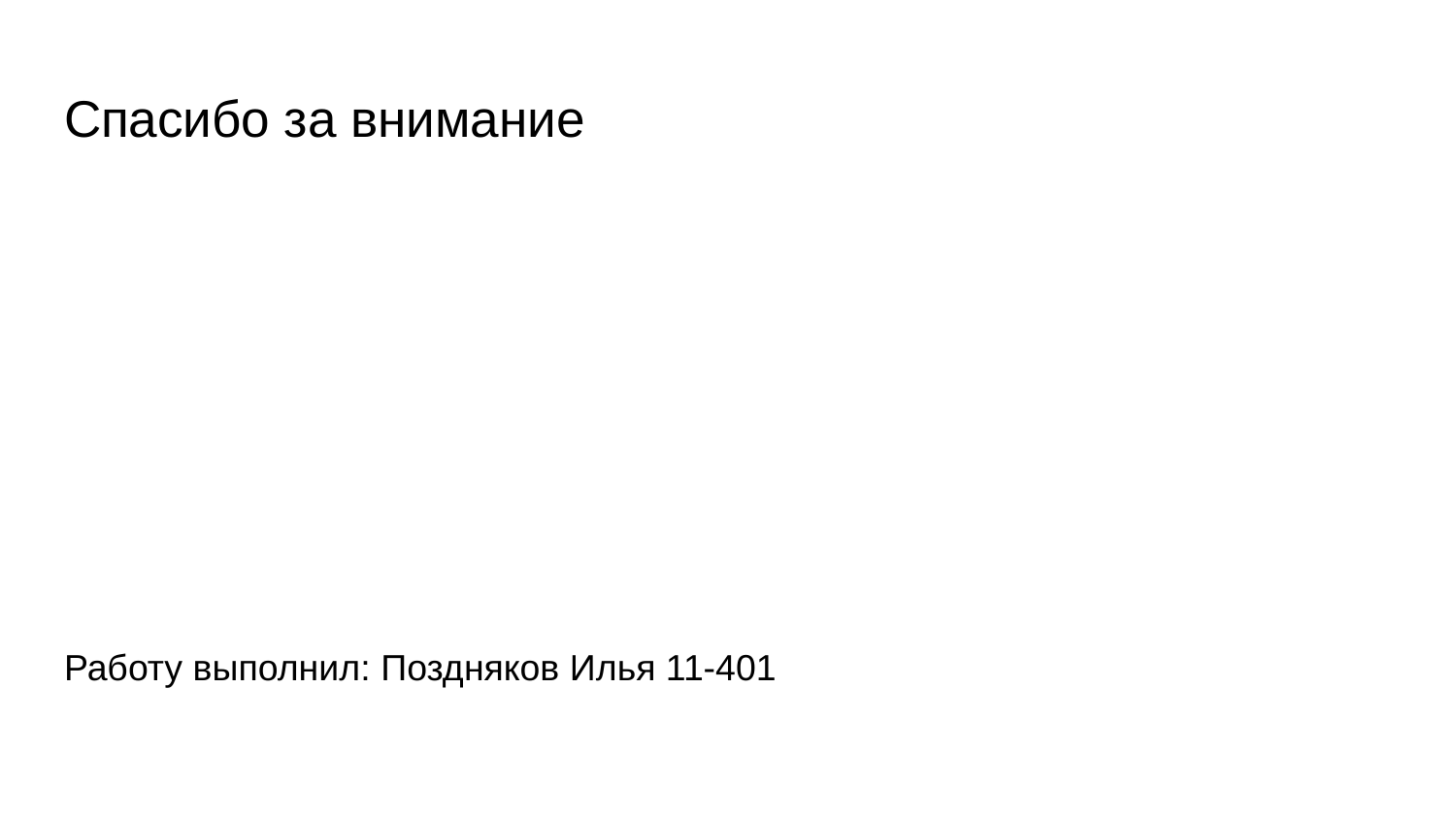

# Спасибо за внимание

Работу выполнил: Поздняков Илья 11-401